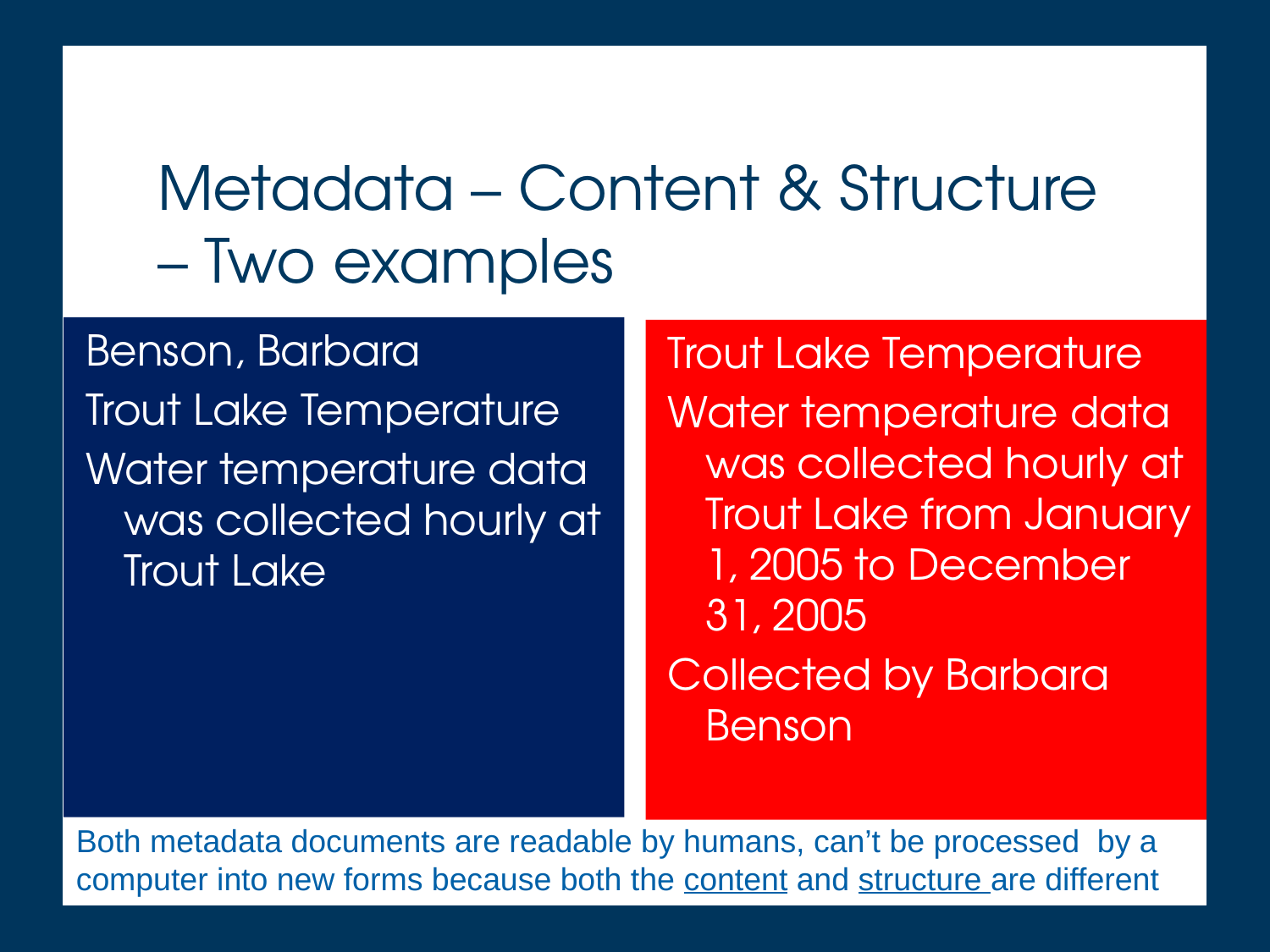

# Metadata – Content & Structure – Two examples
Benson, Barbara
Trout Lake Temperature
Water temperature data was collected hourly at Trout Lake
Trout Lake Temperature
Water temperature data was collected hourly at Trout Lake from January 1, 2005 to December 31, 2005
Collected by Barbara Benson
Both metadata documents are readable by humans, can’t be processed  by a computer into new forms because both the content and structure are different